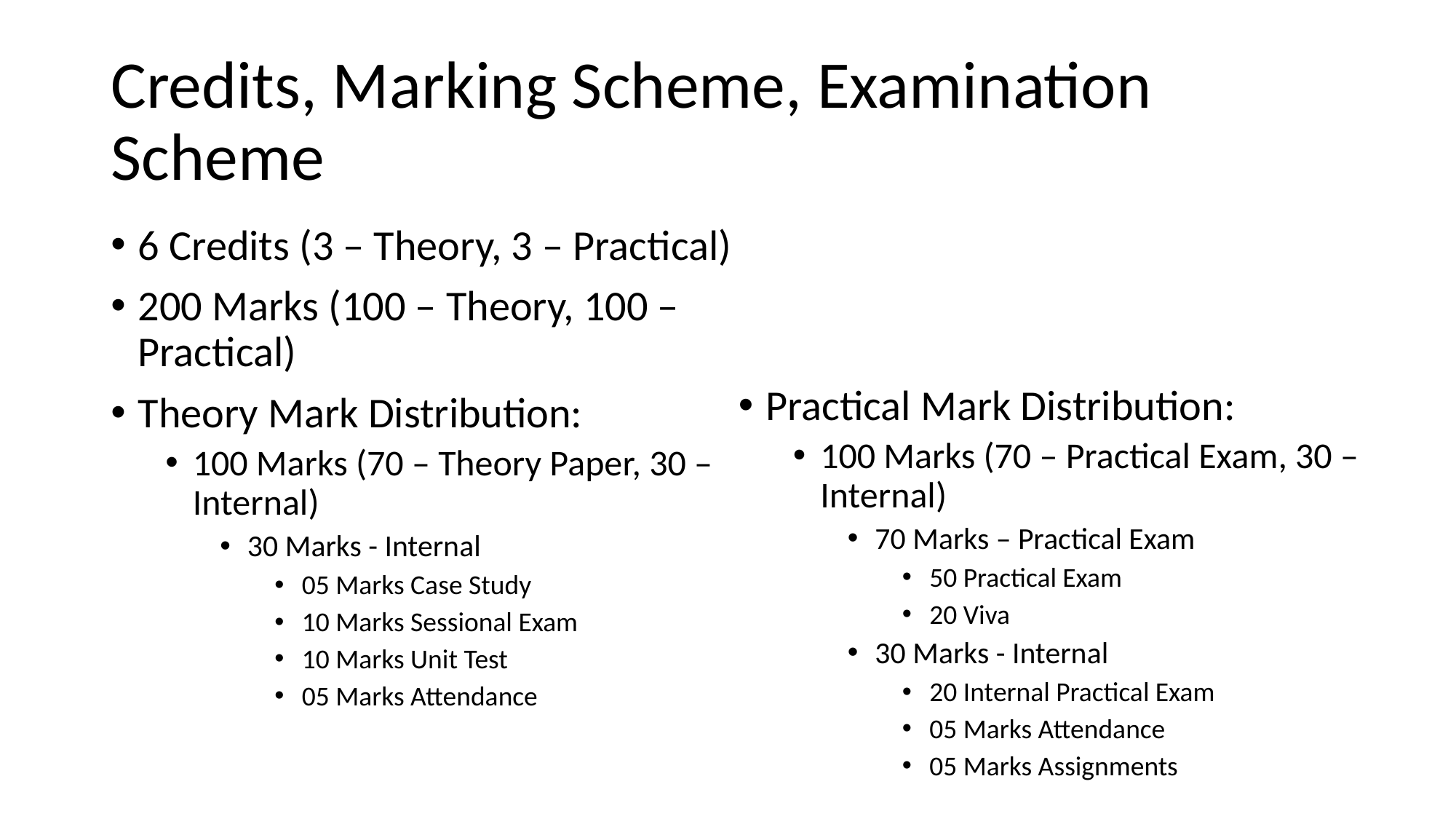

# Credits, Marking Scheme, Examination Scheme
6 Credits (3 – Theory, 3 – Practical)
200 Marks (100 – Theory, 100 – Practical)
Theory Mark Distribution:
100 Marks (70 – Theory Paper, 30 – Internal)
30 Marks - Internal
05 Marks Case Study
10 Marks Sessional Exam
10 Marks Unit Test
05 Marks Attendance

Practical Mark Distribution:
100 Marks (70 – Practical Exam, 30 – Internal)
70 Marks – Practical Exam
50 Practical Exam
20 Viva
30 Marks - Internal
20 Internal Practical Exam
05 Marks Attendance
05 Marks Assignments